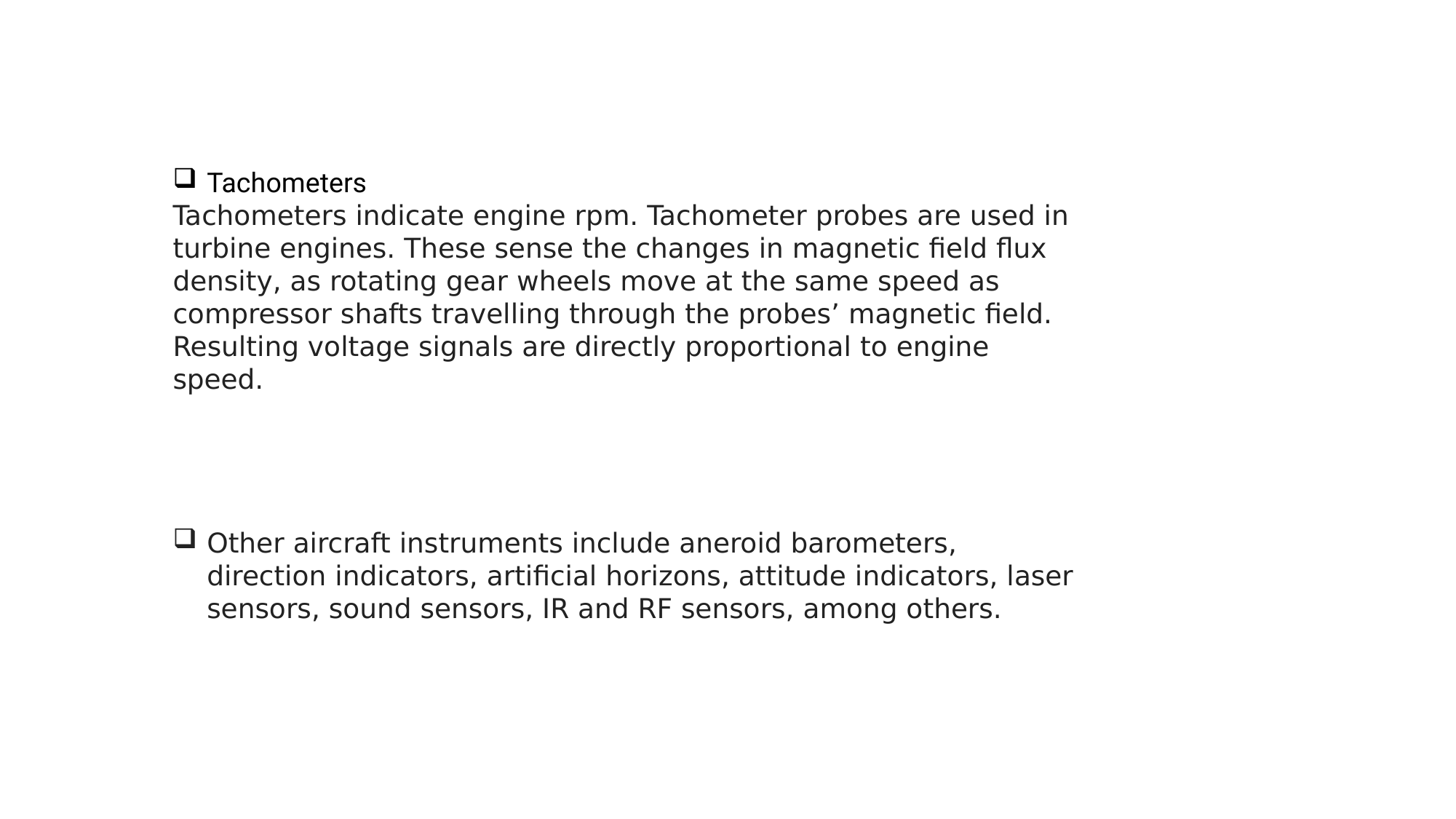

Tachometers
Tachometers indicate engine rpm. Tachometer probes are used in turbine engines. These sense the changes in magnetic field flux density, as rotating gear wheels move at the same speed as compressor shafts travelling through the probes’ magnetic field. Resulting voltage signals are directly proportional to engine speed.

Other aircraft instruments include aneroid barometers, direction indicators, artificial horizons, attitude indicators, laser sensors, sound sensors, IR and RF sensors, among others.